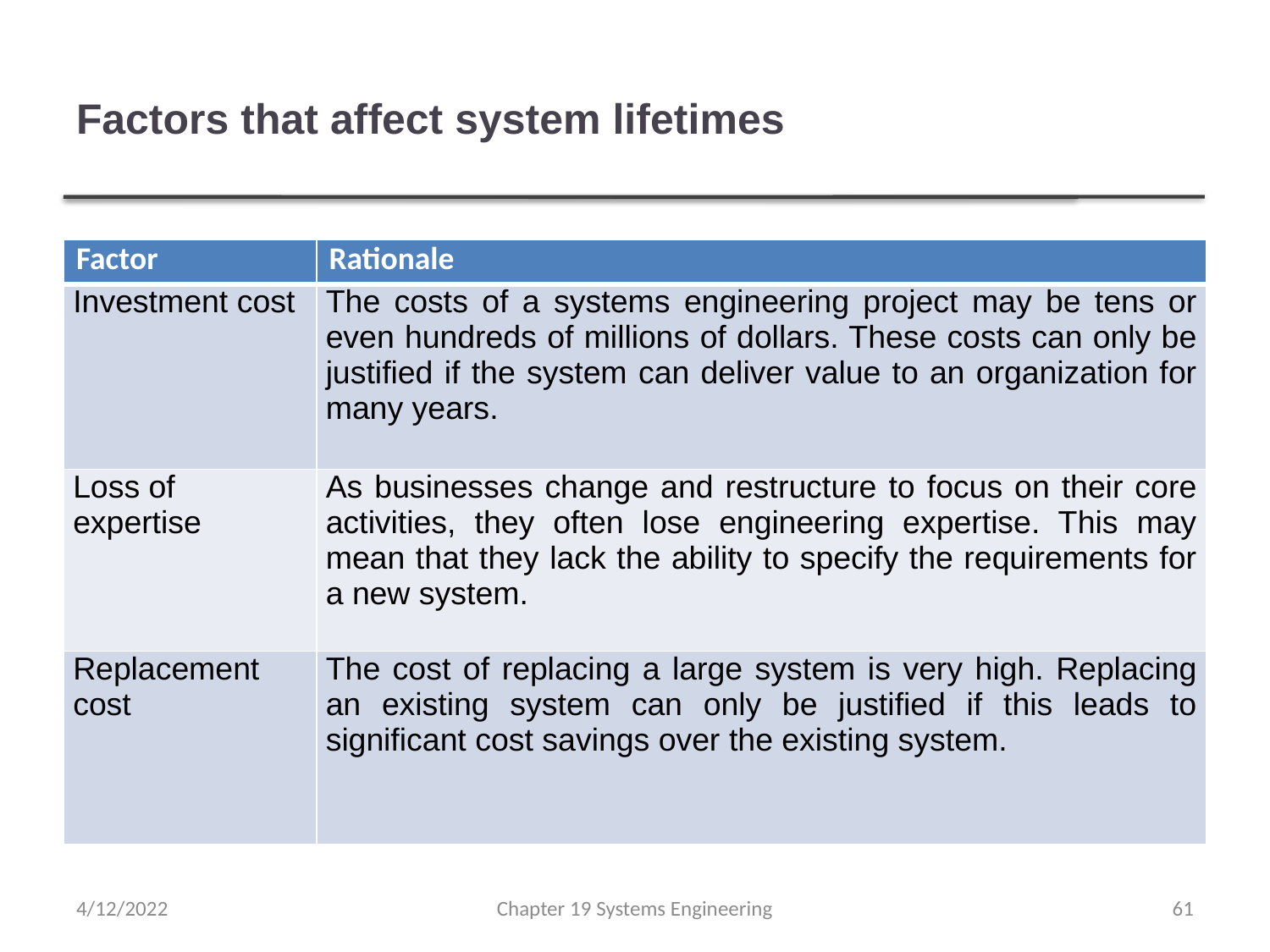

# Factors that affect system lifetimes
| Factor | Rationale |
| --- | --- |
| Investment cost | The costs of a systems engineering project may be tens or even hundreds of millions of dollars. These costs can only be justified if the system can deliver value to an organization for many years. |
| Loss of expertise | As businesses change and restructure to focus on their core activities, they often lose engineering expertise. This may mean that they lack the ability to specify the requirements for a new system. |
| Replacement cost | The cost of replacing a large system is very high. Replacing an existing system can only be justified if this leads to significant cost savings over the existing system. |
4/12/2022
Chapter 19 Systems Engineering
61